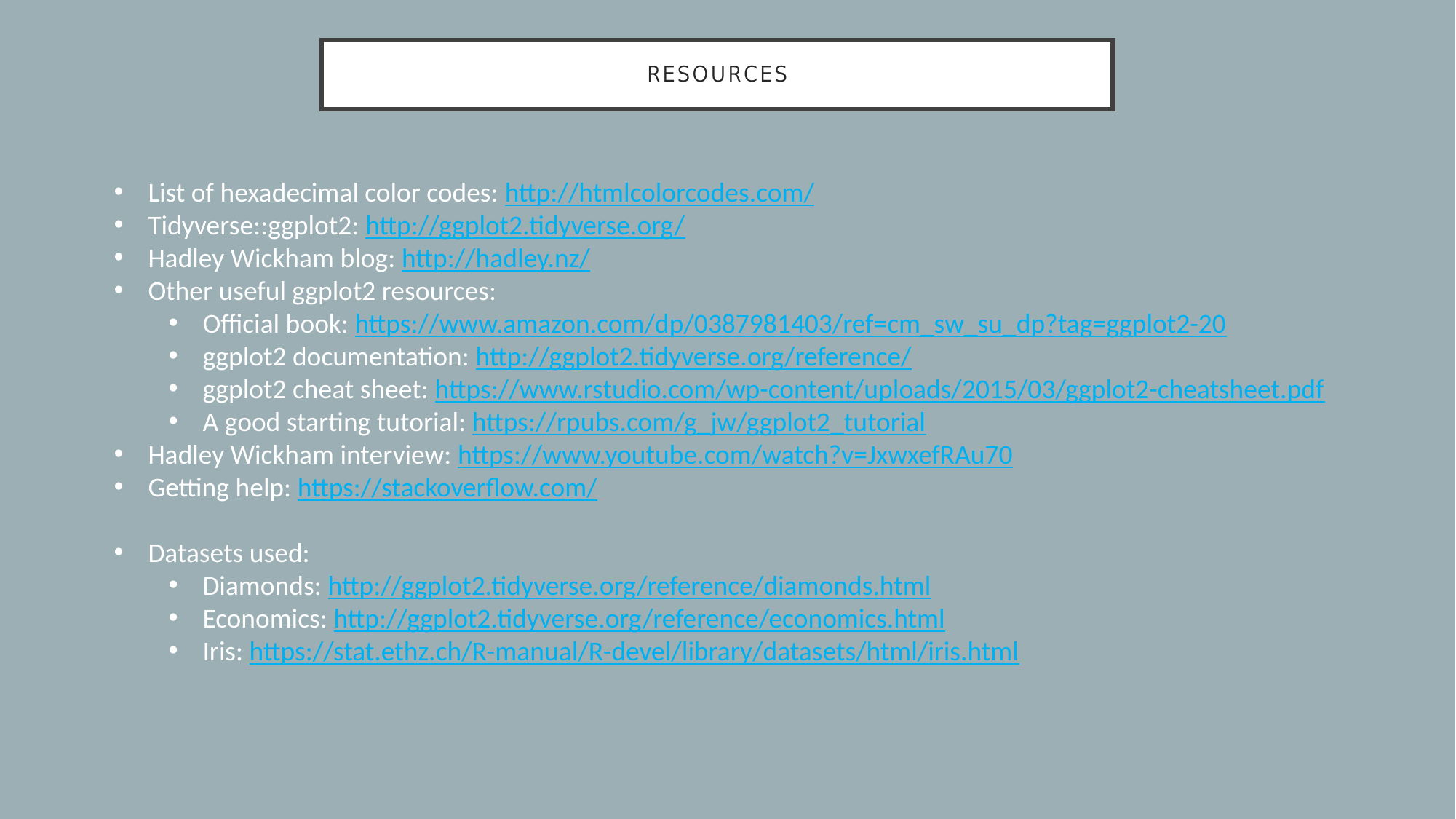

# Resources
List of hexadecimal color codes: http://htmlcolorcodes.com/
Tidyverse::ggplot2: http://ggplot2.tidyverse.org/
Hadley Wickham blog: http://hadley.nz/
Other useful ggplot2 resources:
Official book: https://www.amazon.com/dp/0387981403/ref=cm_sw_su_dp?tag=ggplot2-20
ggplot2 documentation: http://ggplot2.tidyverse.org/reference/
ggplot2 cheat sheet: https://www.rstudio.com/wp-content/uploads/2015/03/ggplot2-cheatsheet.pdf
A good starting tutorial: https://rpubs.com/g_jw/ggplot2_tutorial
Hadley Wickham interview: https://www.youtube.com/watch?v=JxwxefRAu70
Getting help: https://stackoverflow.com/

Datasets used:
Diamonds: http://ggplot2.tidyverse.org/reference/diamonds.html
Economics: http://ggplot2.tidyverse.org/reference/economics.html
Iris: https://stat.ethz.ch/R-manual/R-devel/library/datasets/html/iris.html